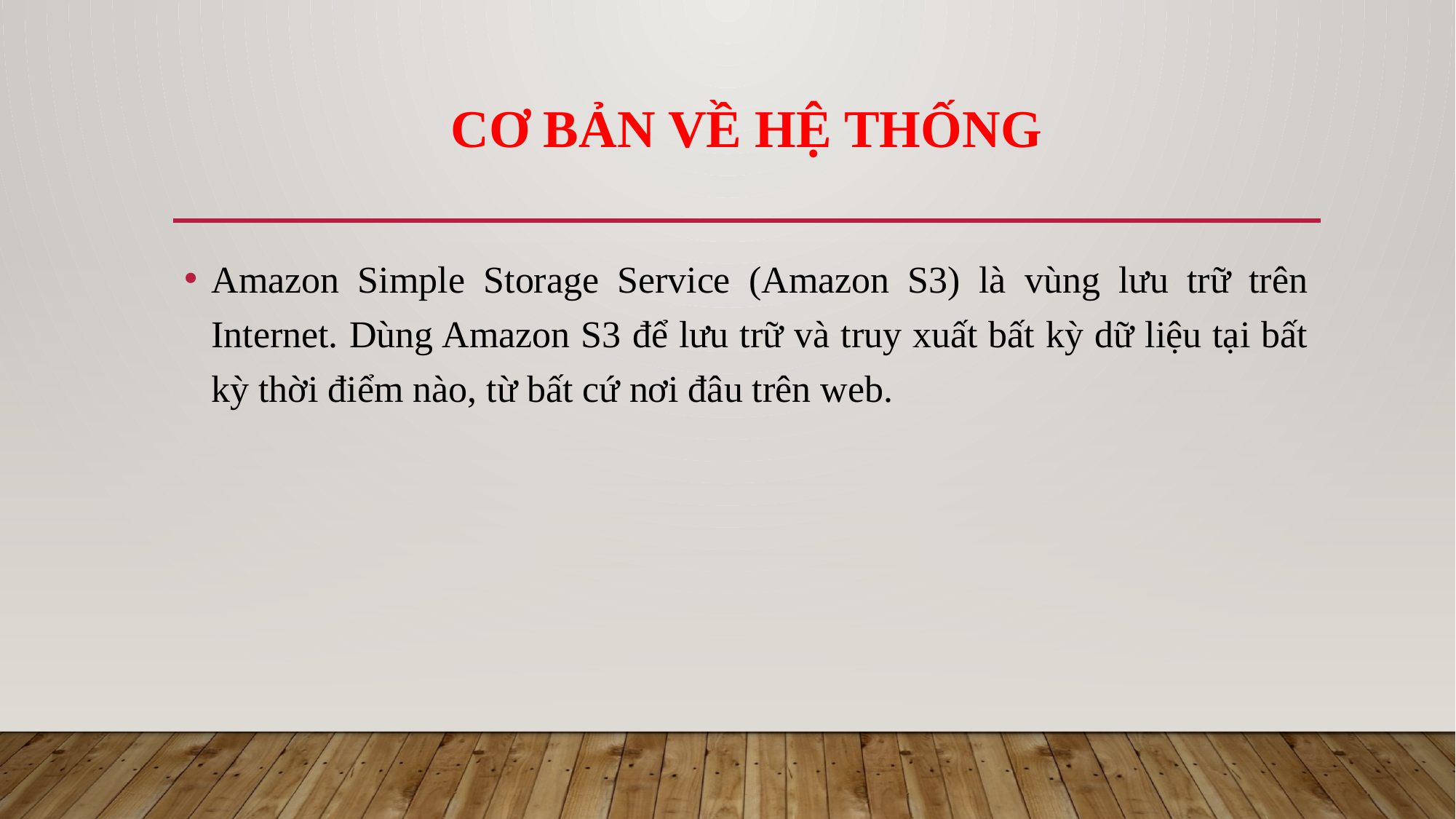

# CƠ BẢN VỀ HỆ THỐNG
Amazon Simple Storage Service (Amazon S3) là vùng lưu trữ trên Internet. Dùng Amazon S3 để lưu trữ và truy xuất bất kỳ dữ liệu tại bất kỳ thời điểm nào, từ bất cứ nơi đâu trên web.